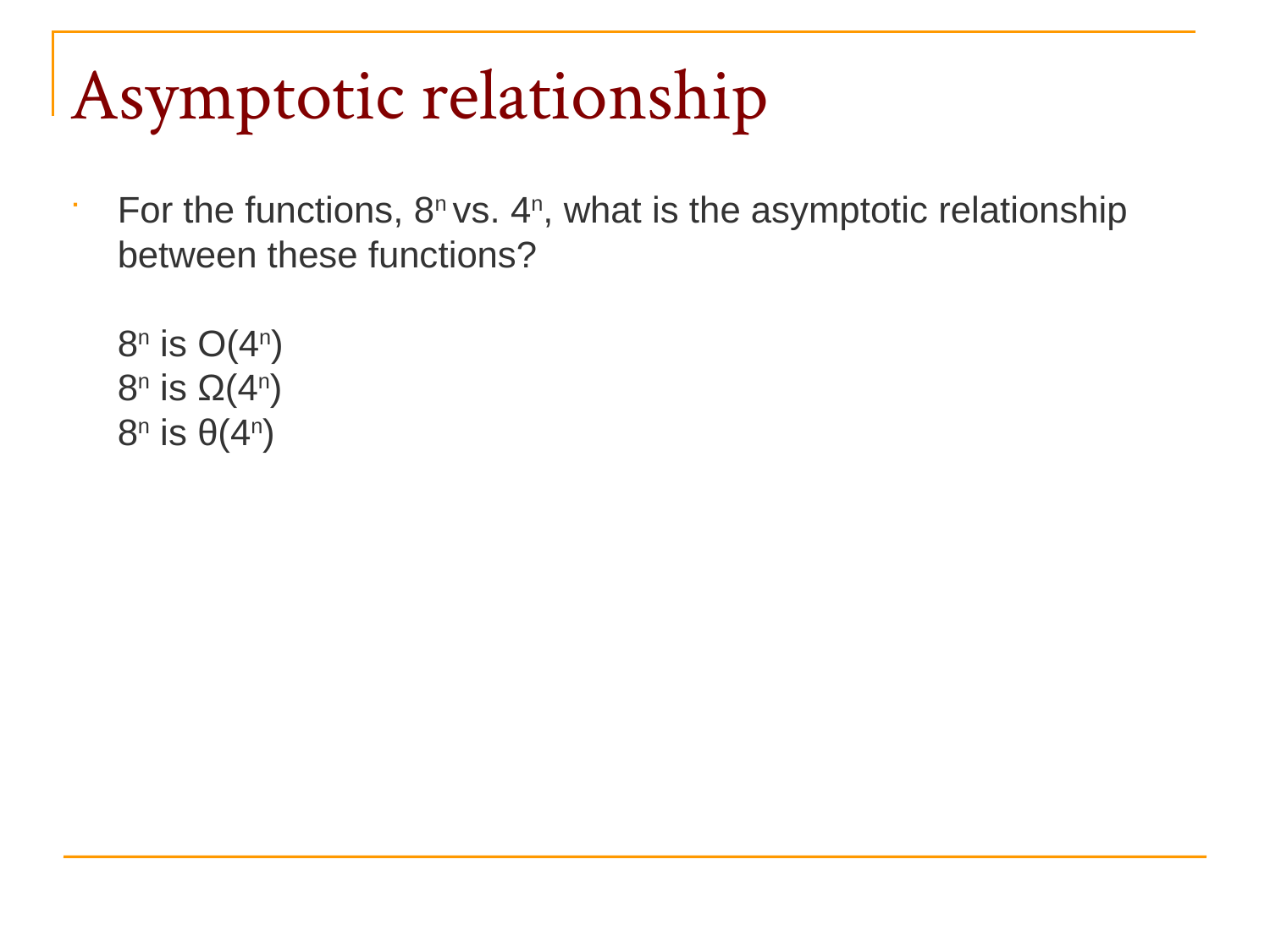

# Asymptotic relationship
For the functions, 8n vs. 4n, what is the asymptotic relationship between these functions?
8n is O(4n)
8n is Ω(4n)
8n is θ(4n)